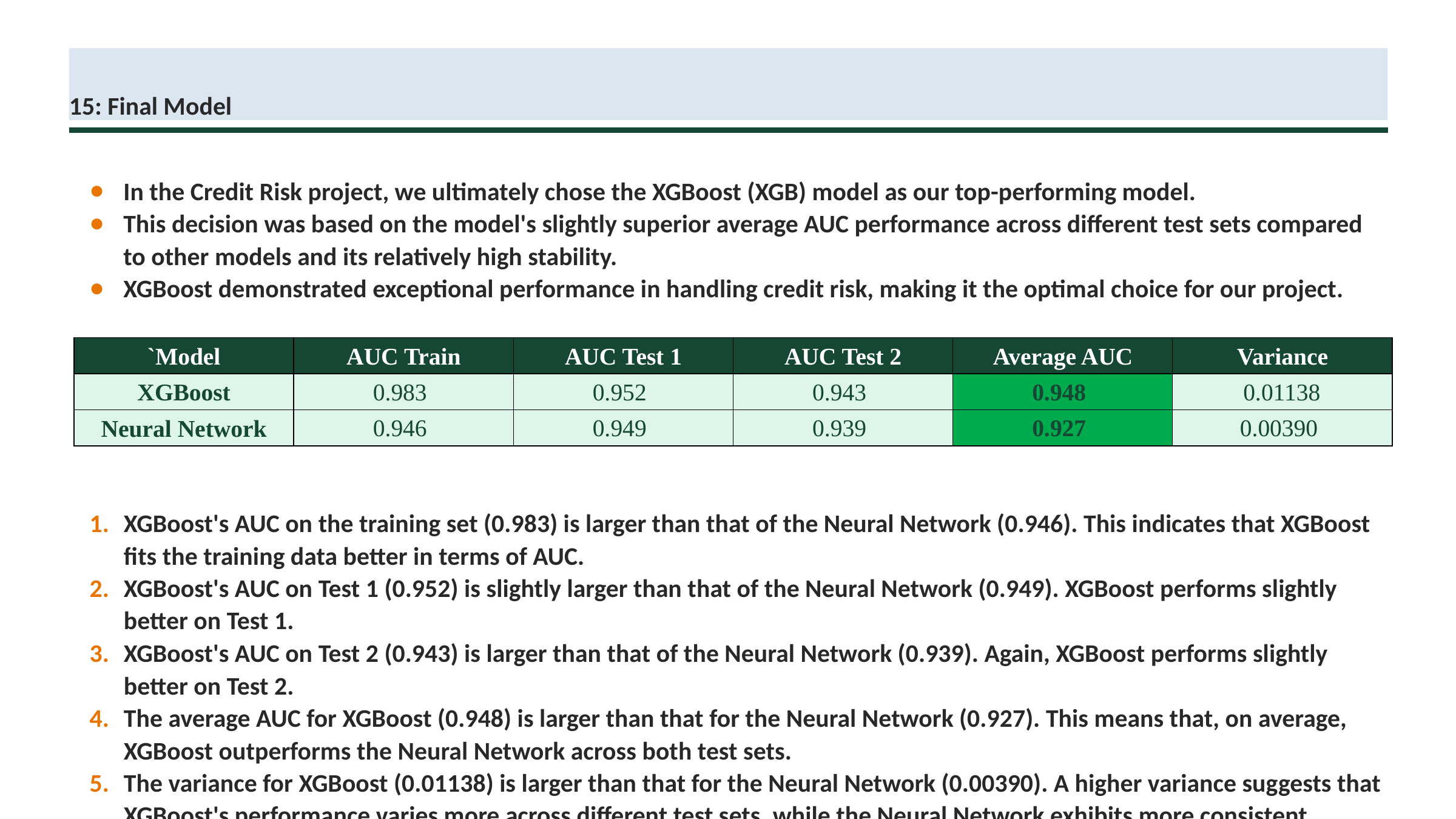

# 15: Final Model
In the Credit Risk project, we ultimately chose the XGBoost (XGB) model as our top-performing model.
This decision was based on the model's slightly superior average AUC performance across different test sets compared to other models and its relatively high stability.
XGBoost demonstrated exceptional performance in handling credit risk, making it the optimal choice for our project.
| `Model​ | AUC Train​ | AUC Test 1​ | AUC Test 2​ | Average AUC​ | Variance |
| --- | --- | --- | --- | --- | --- |
| XGBoost | 0.983 | 0.952 | 0.943 | 0.948 | 0.01138 |
| ​Neural Network​ | 0.946 | 0.949 | 0.939 | 0.927 | 0.00390 |
XGBoost's AUC on the training set (0.983) is larger than that of the Neural Network (0.946). This indicates that XGBoost fits the training data better in terms of AUC.
XGBoost's AUC on Test 1 (0.952) is slightly larger than that of the Neural Network (0.949). XGBoost performs slightly better on Test 1.
XGBoost's AUC on Test 2 (0.943) is larger than that of the Neural Network (0.939). Again, XGBoost performs slightly better on Test 2.
The average AUC for XGBoost (0.948) is larger than that for the Neural Network (0.927). This means that, on average, XGBoost outperforms the Neural Network across both test sets.
The variance for XGBoost (0.01138) is larger than that for the Neural Network (0.00390). A higher variance suggests that XGBoost's performance varies more across different test sets, while the Neural Network exhibits more consistent performance.